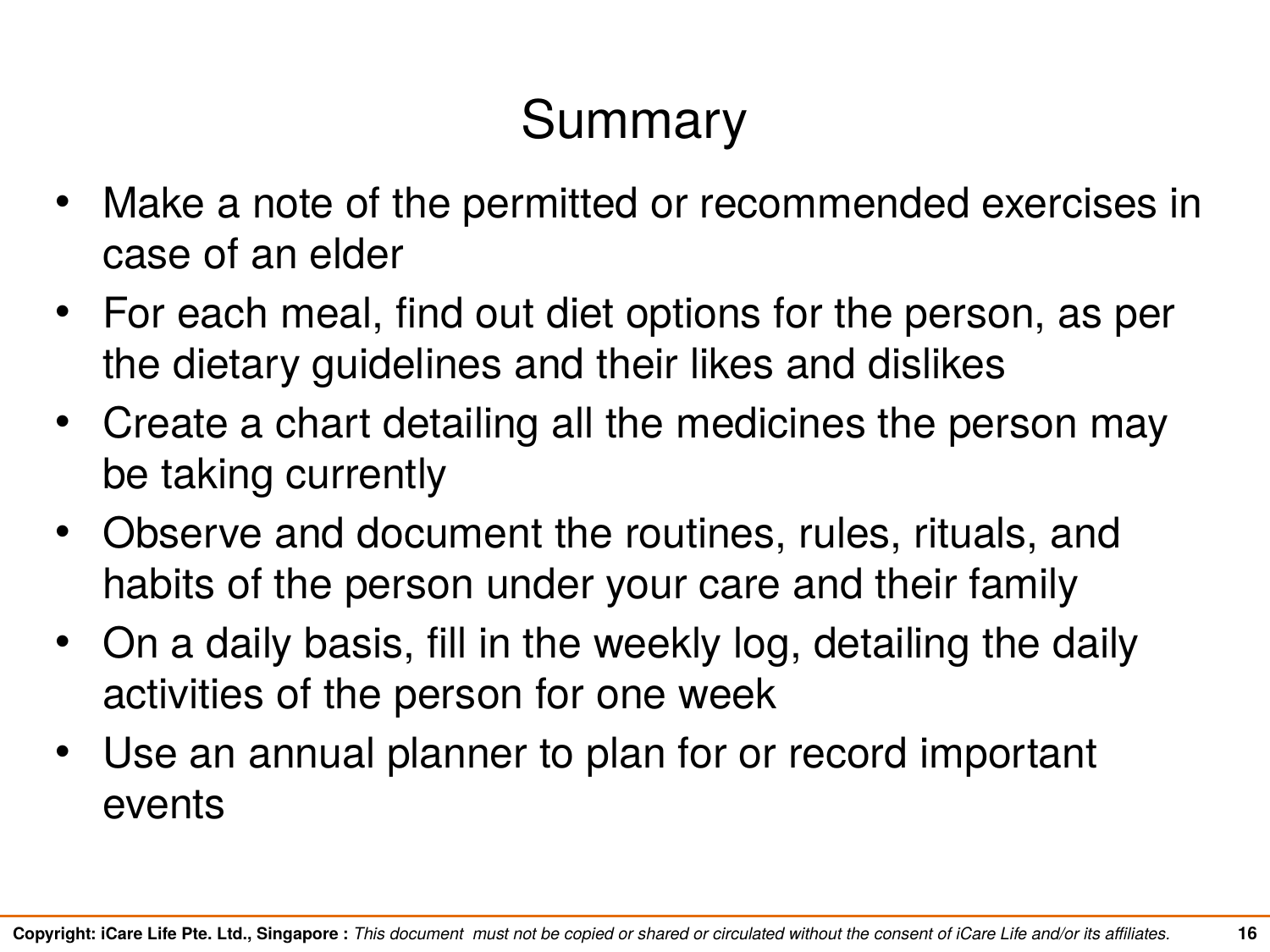

# Summary
Make a note of the permitted or recommended exercises in case of an elder
For each meal, find out diet options for the person, as per the dietary guidelines and their likes and dislikes
Create a chart detailing all the medicines the person may be taking currently
Observe and document the routines, rules, rituals, and habits of the person under your care and their family
On a daily basis, fill in the weekly log, detailing the daily activities of the person for one week
Use an annual planner to plan for or record important events
16
Copyright: iCare Life Pte. Ltd., Singapore : This document  must not be copied or shared or circulated without the consent of iCare Life and/or its affiliates.